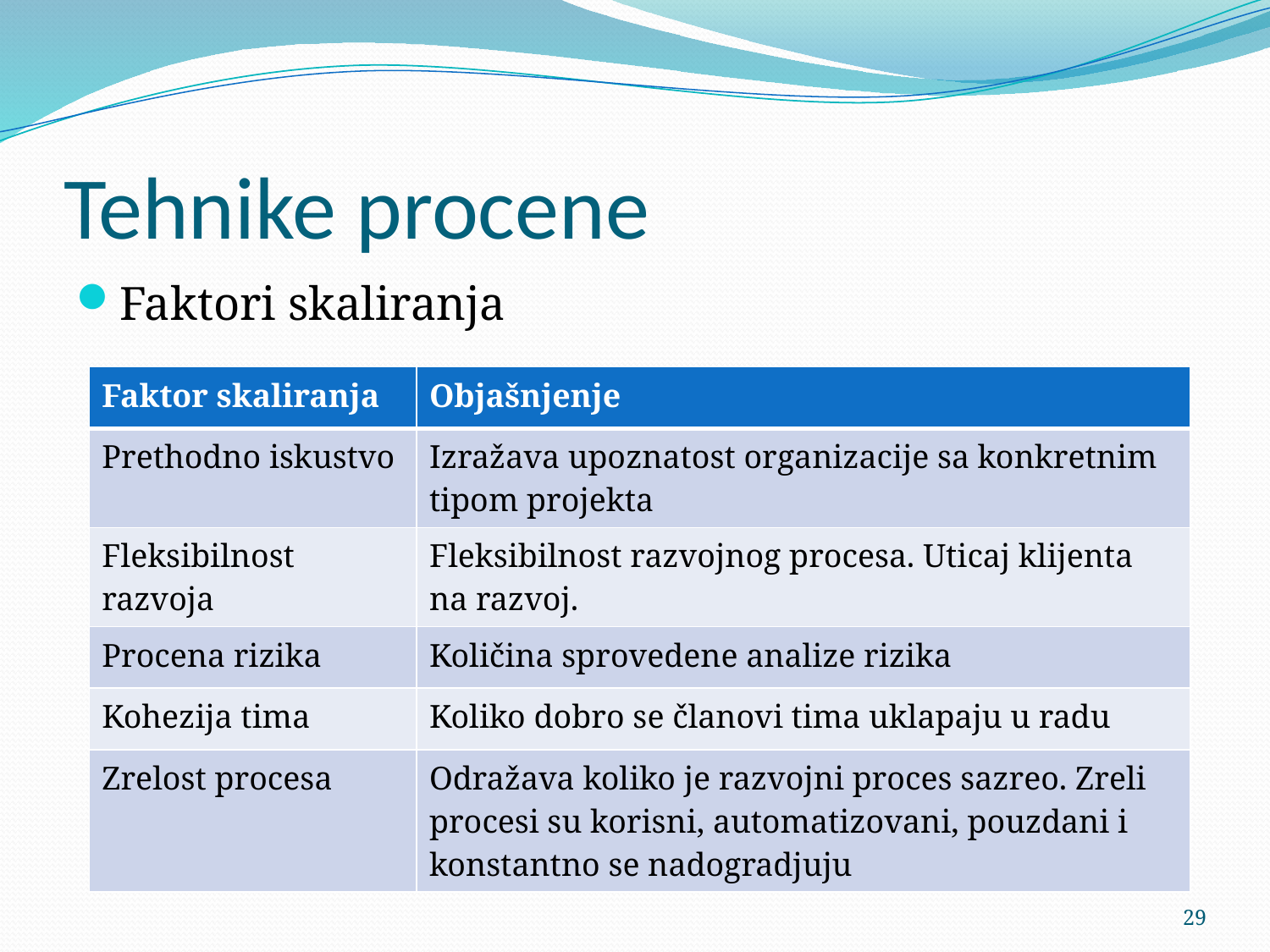

# Tehnike procene
Faktori skaliranja
| Faktor skaliranja | Objašnjenje |
| --- | --- |
| Prethodno iskustvo | Izražava upoznatost organizacije sa konkretnim tipom projekta |
| Fleksibilnost razvoja | Fleksibilnost razvojnog procesa. Uticaj klijenta na razvoj. |
| Procena rizika | Količina sprovedene analize rizika |
| Kohezija tima | Koliko dobro se članovi tima uklapaju u radu |
| Zrelost procesa | Odražava koliko je razvojni proces sazreo. Zreli procesi su korisni, automatizovani, pouzdani i konstantno se nadogradjuju |
29